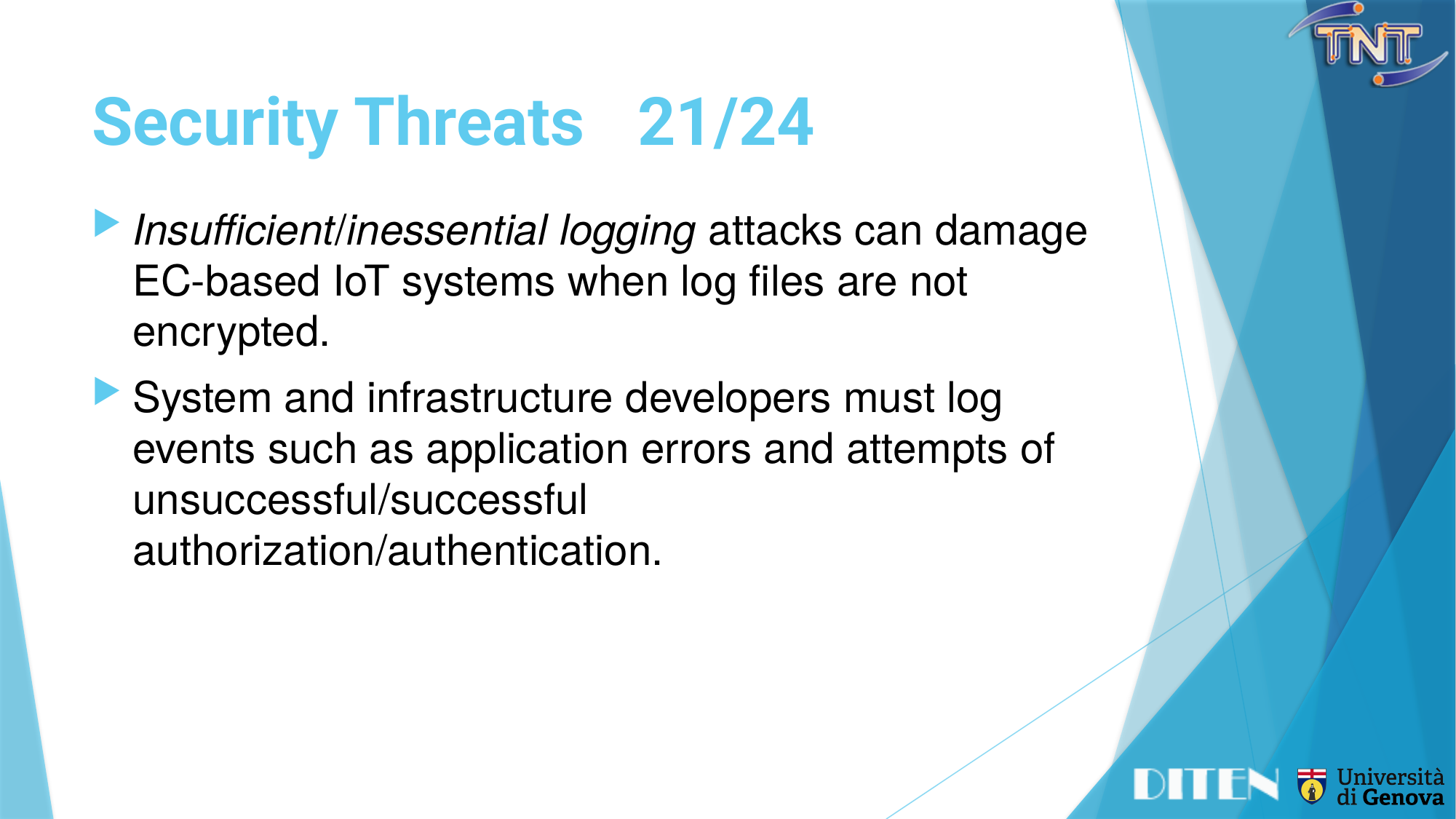

# Security Threats	21/24
Insufficient/inessential logging attacks can damage EC-based IoT systems when log files are not encrypted.
System and infrastructure developers must log events such as application errors and attempts of unsuccessful/successful authorization/authentication.